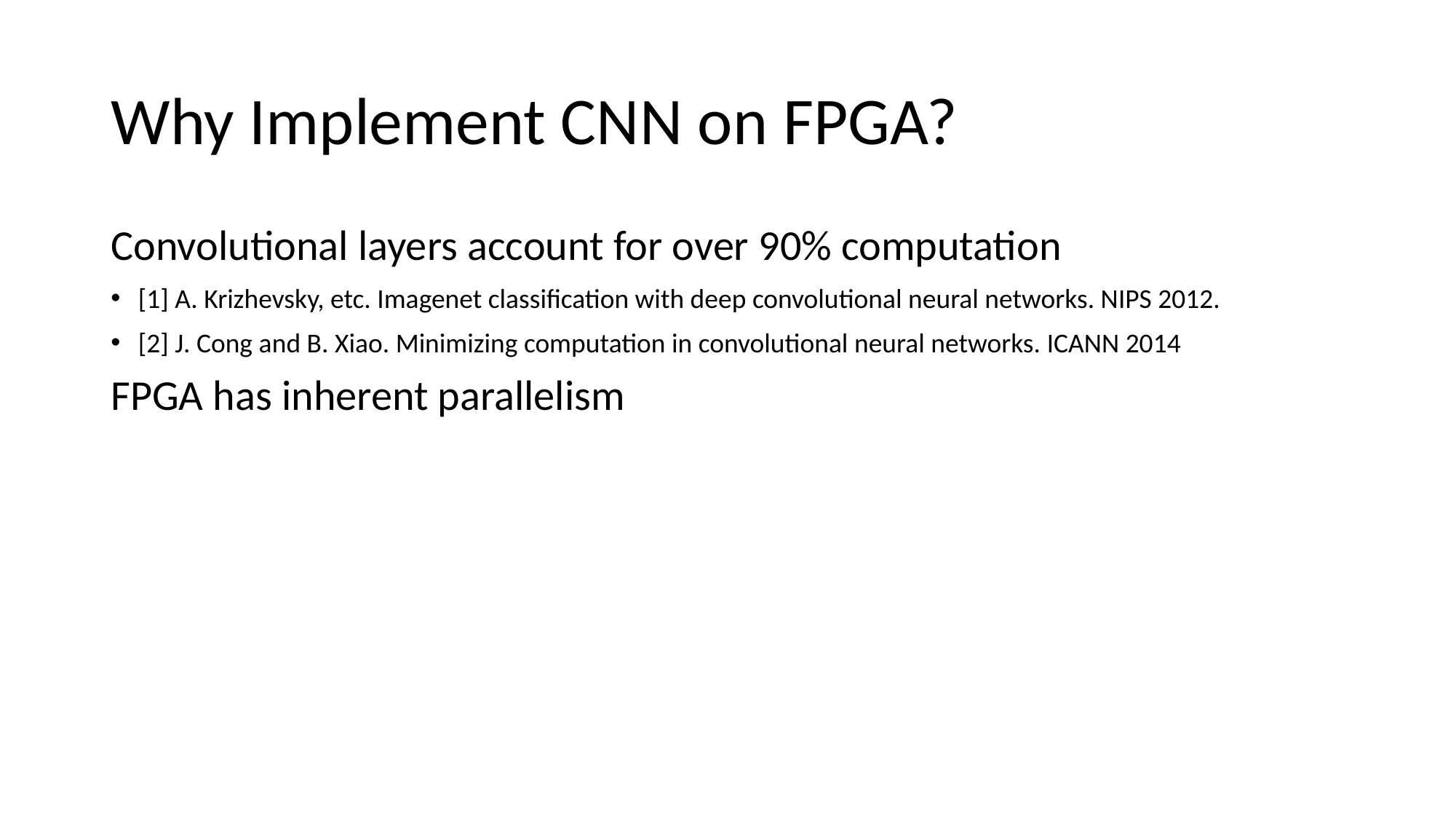

# Why Implement CNN on FPGA?
Convolutional layers account for over 90% computation
[1] A. Krizhevsky, etc. Imagenet classification with deep convolutional neural networks. NIPS 2012.
[2] J. Cong and B. Xiao. Minimizing computation in convolutional neural networks. ICANN 2014
FPGA has inherent parallelism